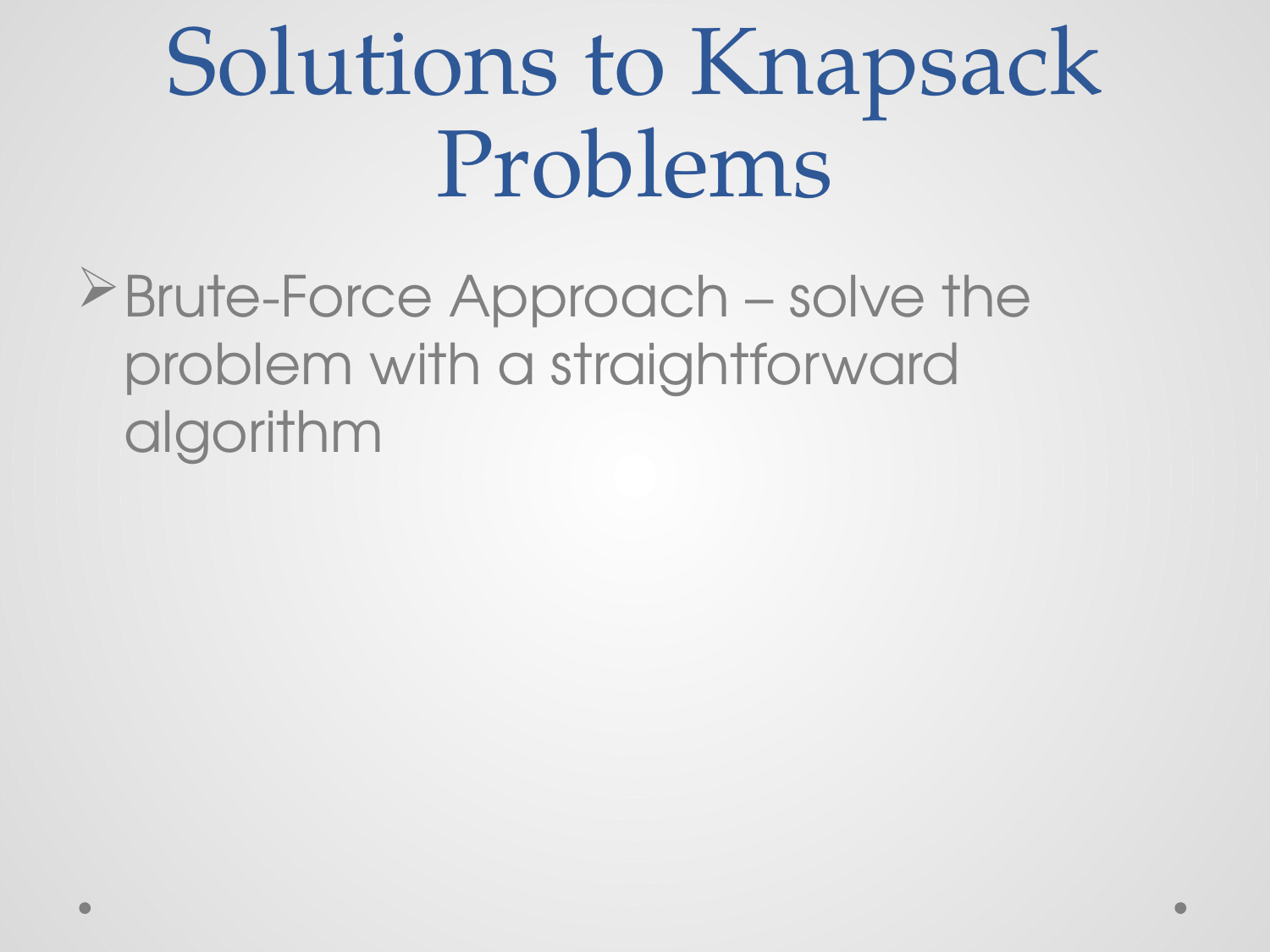

# Solutions to Knapsack Problems
Brute-Force Approach – solve the problem with a straightforward algorithm